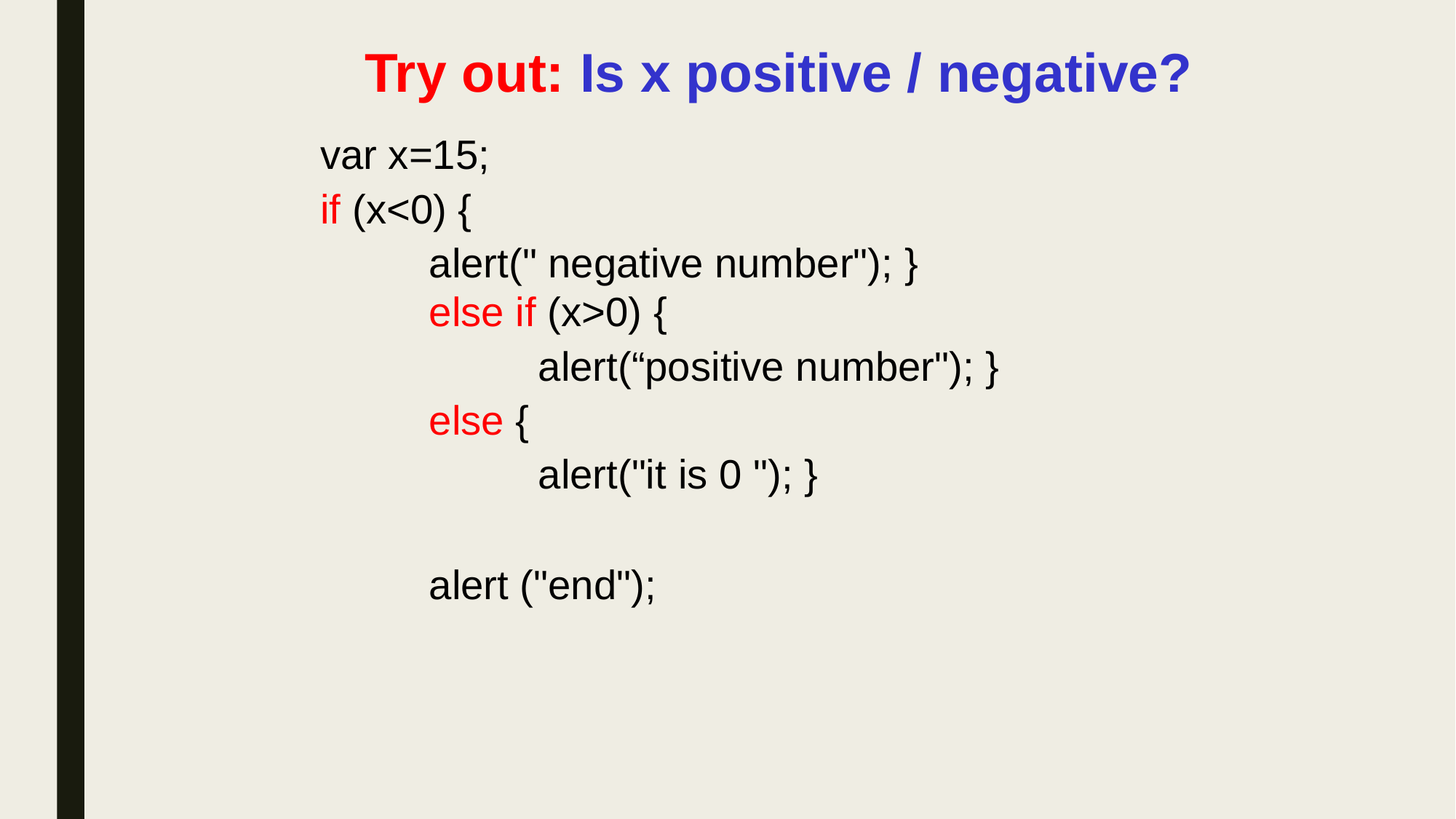

var x=15;
if (x<0) {
alert(" negative number"); }
else if (x>0) {
alert(“positive number"); }
else {
alert("it is 0 "); }

alert ("end");

Try out: Is x positive / negative?